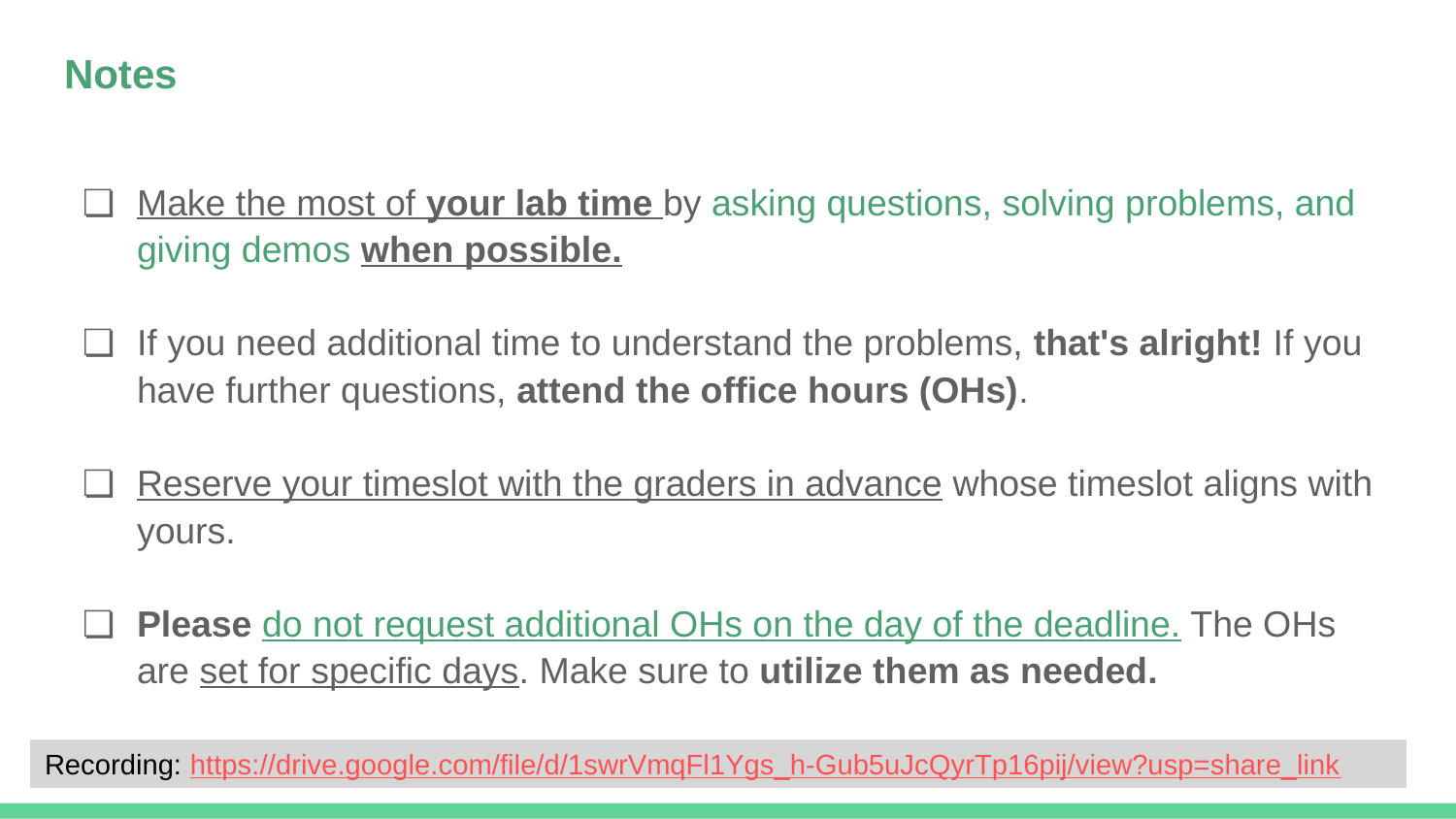

# Notes
Make the most of your lab time by asking questions, solving problems, and giving demos when possible.

If you need additional time to understand the problems, that's alright! If you have further questions, attend the office hours (OHs).

Reserve your timeslot with the graders in advance whose timeslot aligns with yours.

Please do not request additional OHs on the day of the deadline. The OHs are set for specific days. Make sure to utilize them as needed.

Recording: https://drive.google.com/file/d/1swrVmqFl1Ygs_h-Gub5uJcQyrTp16pij/view?usp=share_link